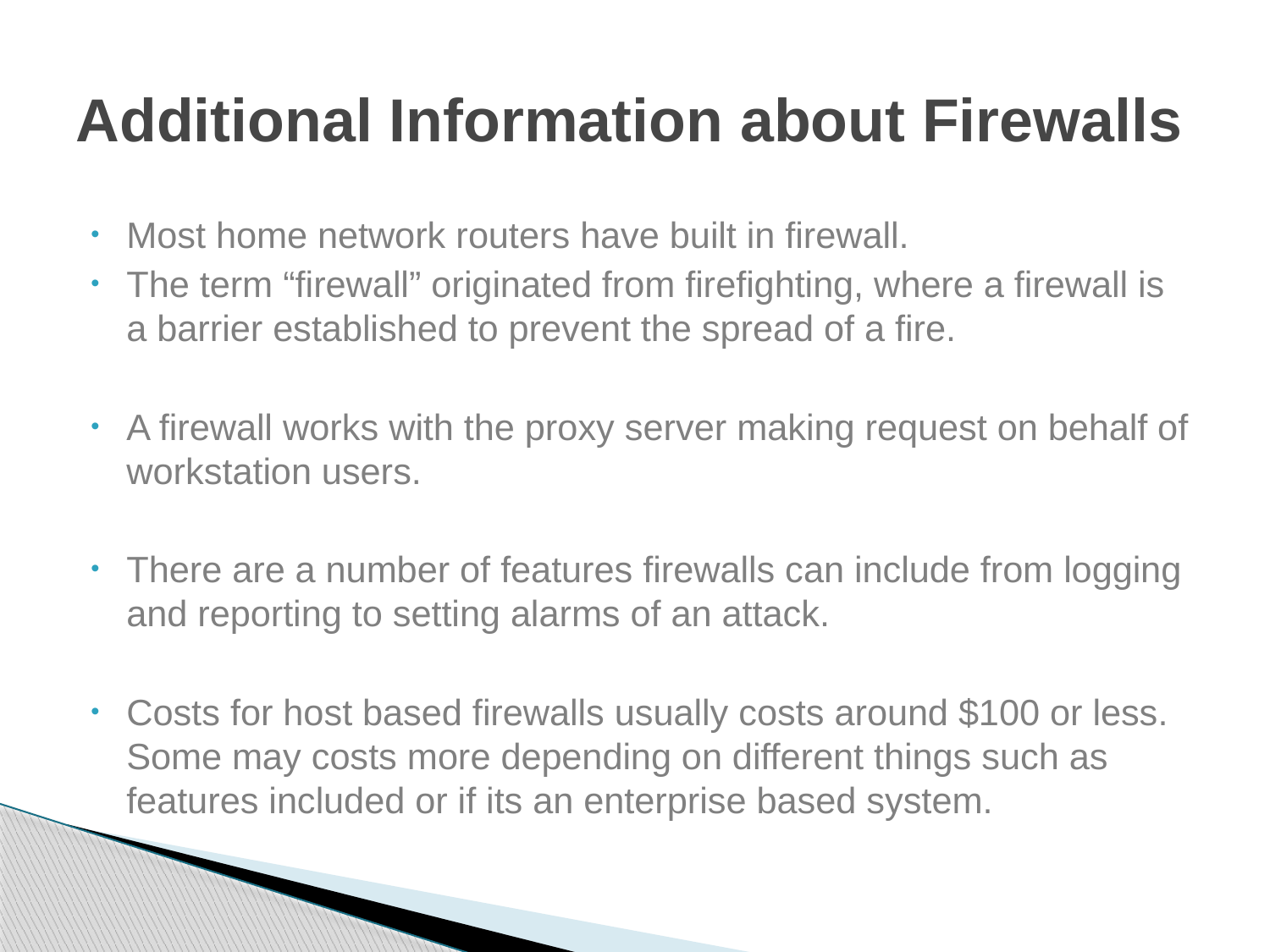

# Additional Information about Firewalls
Most home network routers have built in firewall.
The term “firewall” originated from firefighting, where a firewall is a barrier established to prevent the spread of a fire.

A firewall works with the proxy server making request on behalf of workstation users.

There are a number of features firewalls can include from logging and reporting to setting alarms of an attack.

Costs for host based firewalls usually costs around $100 or less. Some may costs more depending on different things such as features included or if its an enterprise based system.